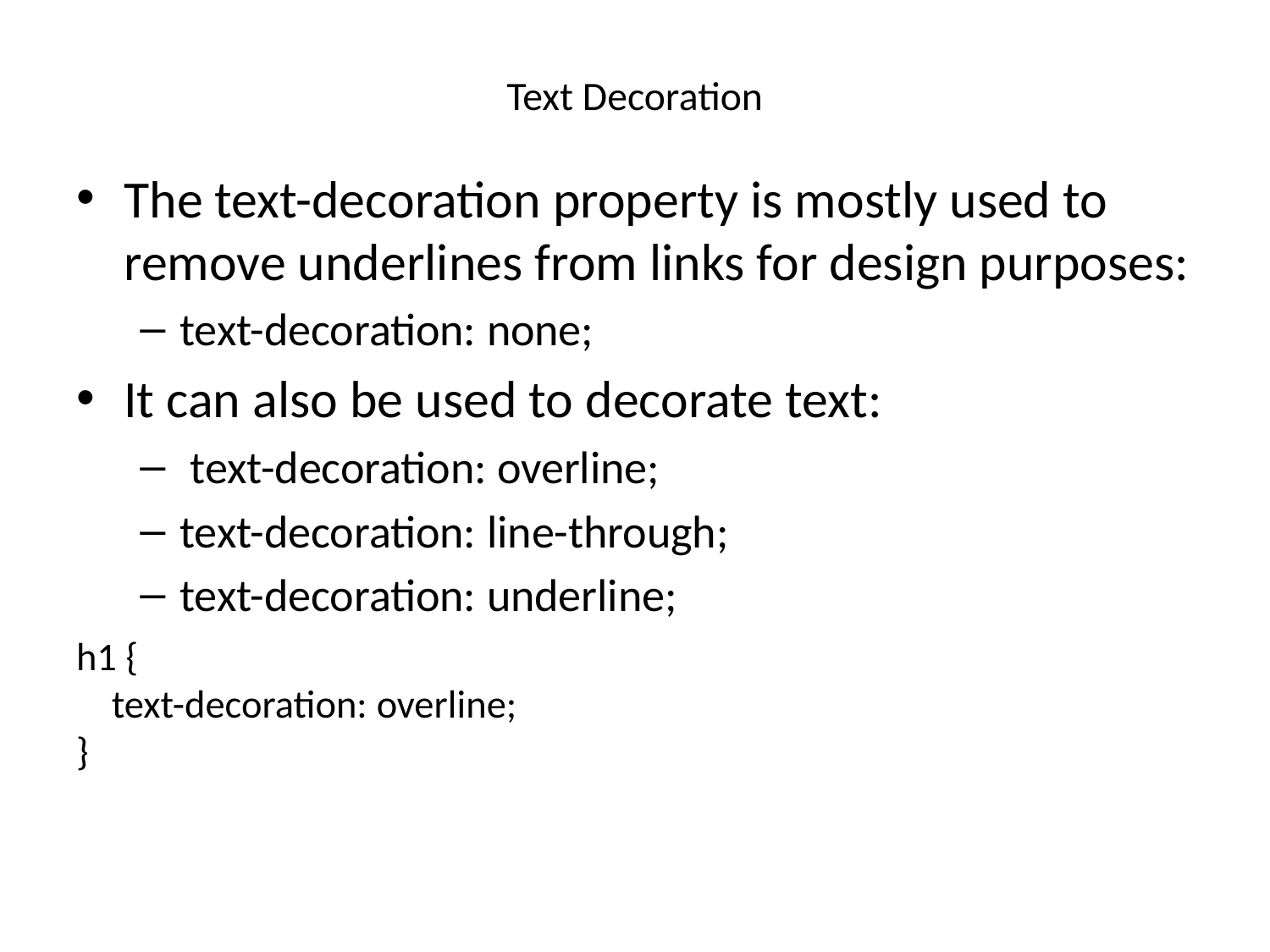

# Text Decoration
The text-decoration property is mostly used to remove underlines from links for design purposes:
text-decoration: none;
It can also be used to decorate text:
 text-decoration: overline;
text-decoration: line-through;
text-decoration: underline;
h1 {
    text-decoration: overline;
}